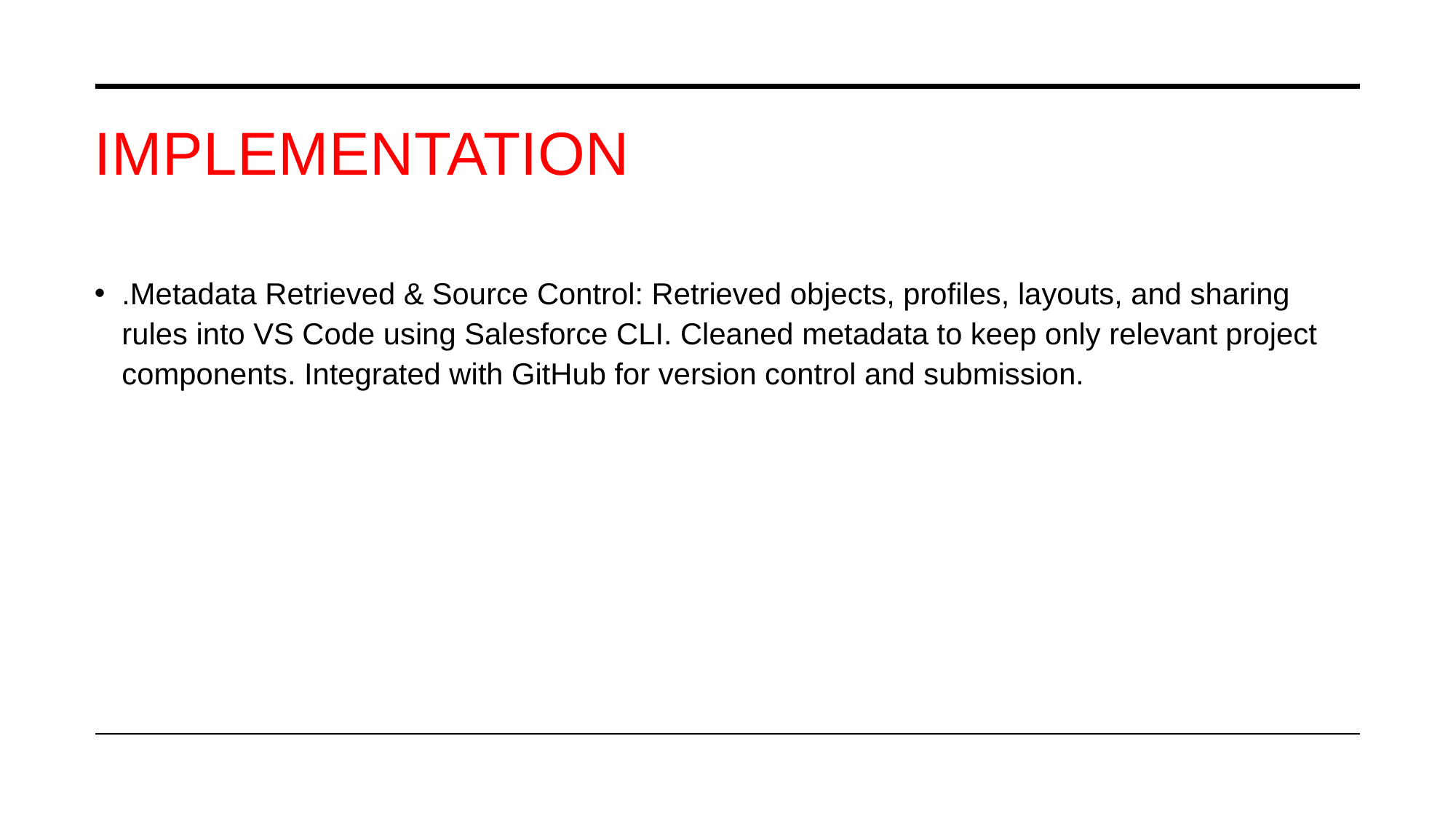

# IMPLEMENTATION
.Metadata Retrieved & Source Control: Retrieved objects, profiles, layouts, and sharing rules into VS Code using Salesforce CLI. Cleaned metadata to keep only relevant project components. Integrated with GitHub for version control and submission.